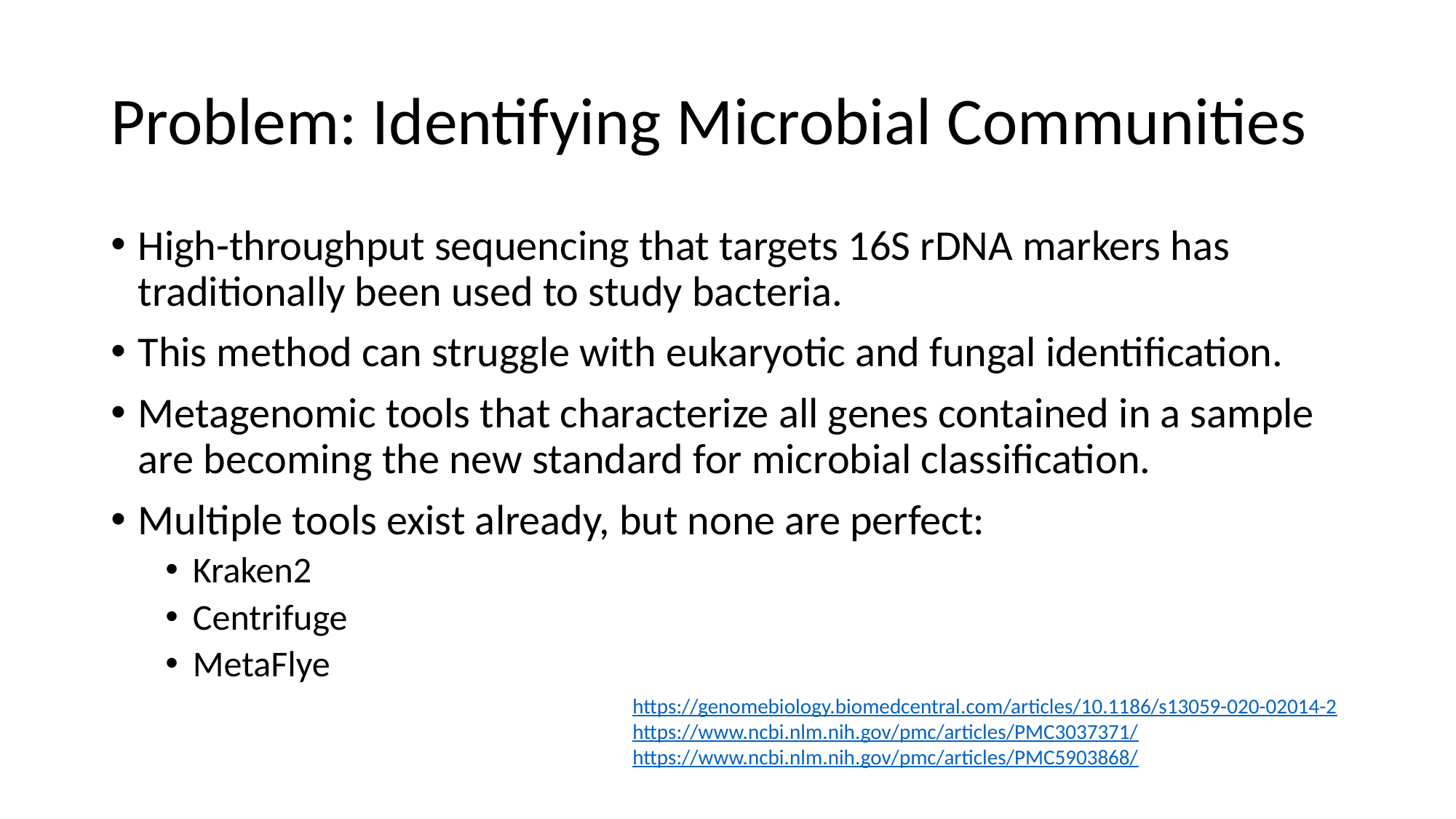

# Problem: Identifying Microbial Communities
High-throughput sequencing that targets 16S rDNA markers has traditionally been used to study bacteria.
This method can struggle with eukaryotic and fungal identification.
Metagenomic tools that characterize all genes contained in a sample are becoming the new standard for microbial classification.
Multiple tools exist already, but none are perfect:
Kraken2
Centrifuge
MetaFlye
https://genomebiology.biomedcentral.com/articles/10.1186/s13059-020-02014-2
https://www.ncbi.nlm.nih.gov/pmc/articles/PMC3037371/
https://www.ncbi.nlm.nih.gov/pmc/articles/PMC5903868/